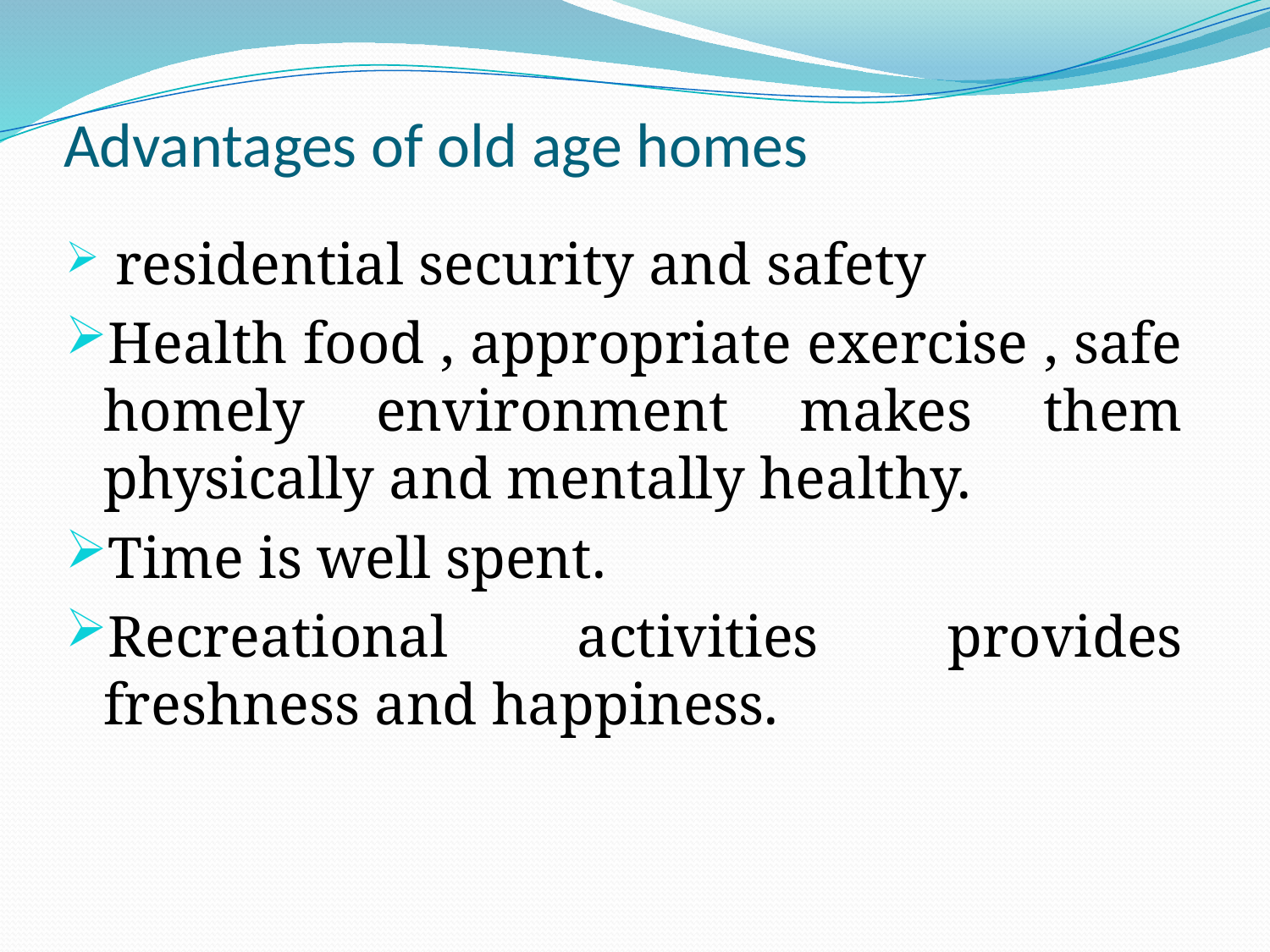

# Advantages of old age homes
 residential security and safety
Health food , appropriate exercise , safe homely environment makes them physically and mentally healthy.
Time is well spent.
Recreational activities provides freshness and happiness.